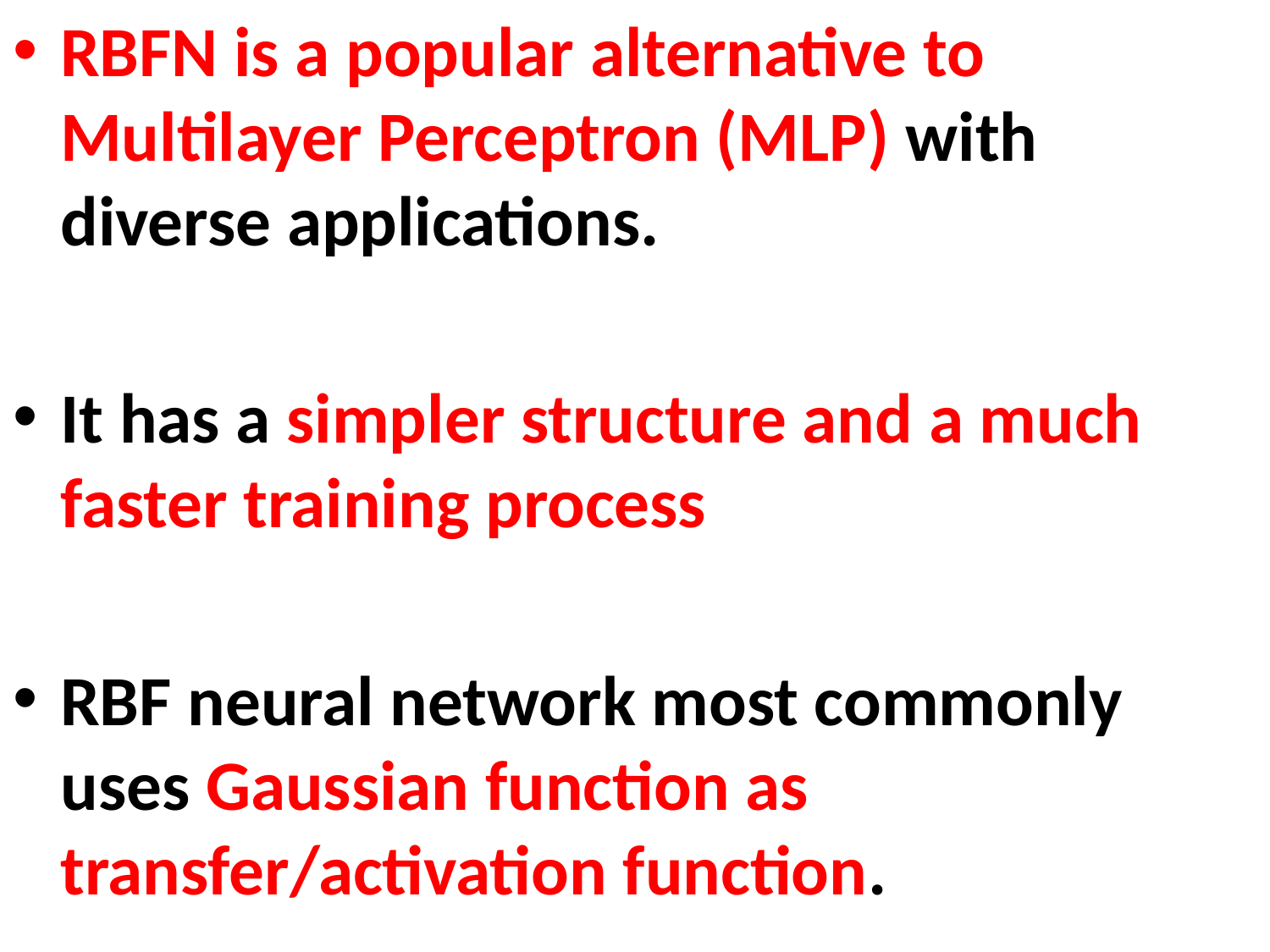

RBFN is a popular alternative to Multilayer Perceptron (MLP) with diverse applications.

It has a simpler structure and a much faster training process

RBF neural network most commonly uses Gaussian function as transfer/activation function.